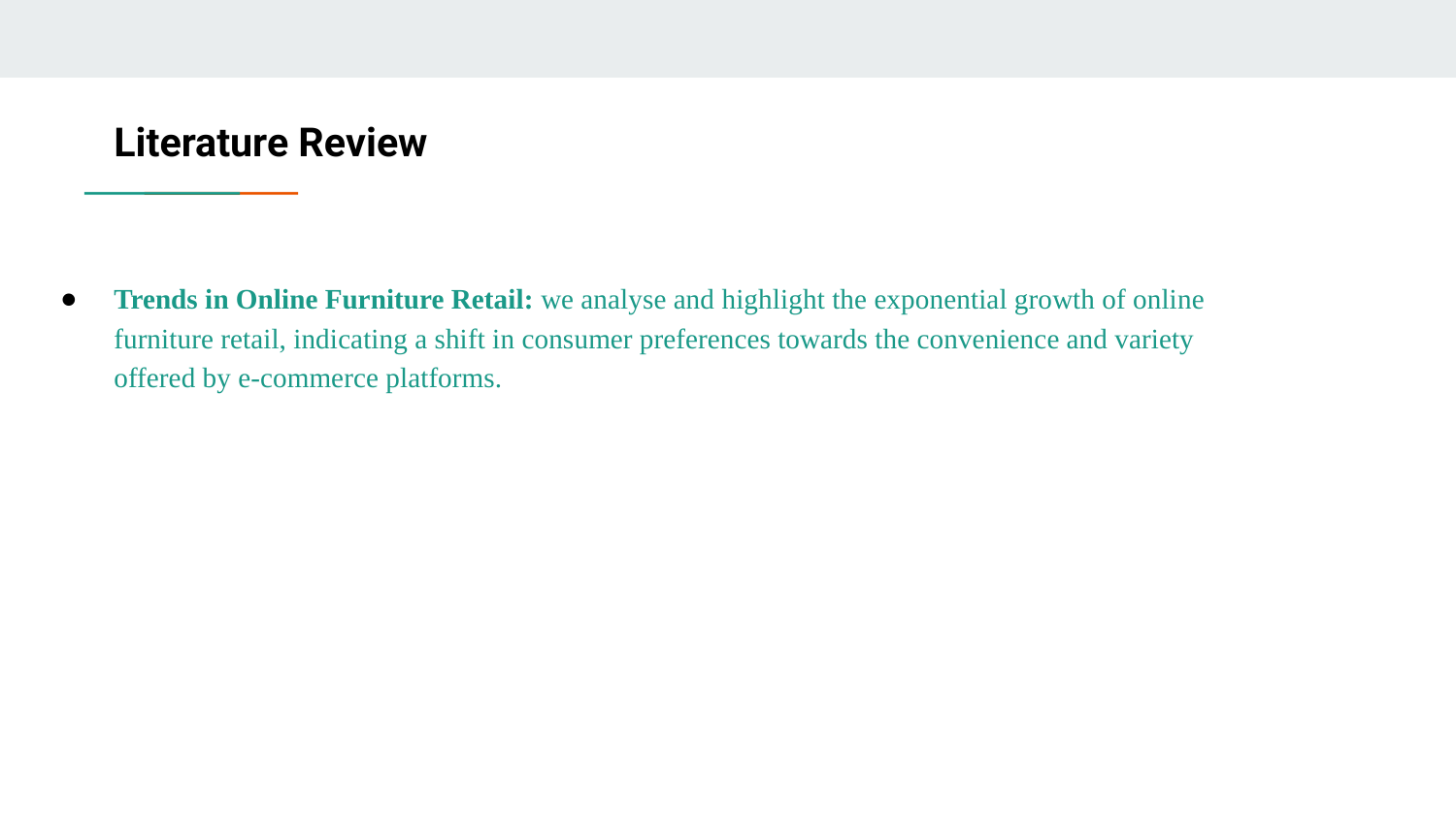

# Literature Review

Trends in Online Furniture Retail: we analyse and highlight the exponential growth of online furniture retail, indicating a shift in consumer preferences towards the convenience and variety offered by e-commerce platforms.